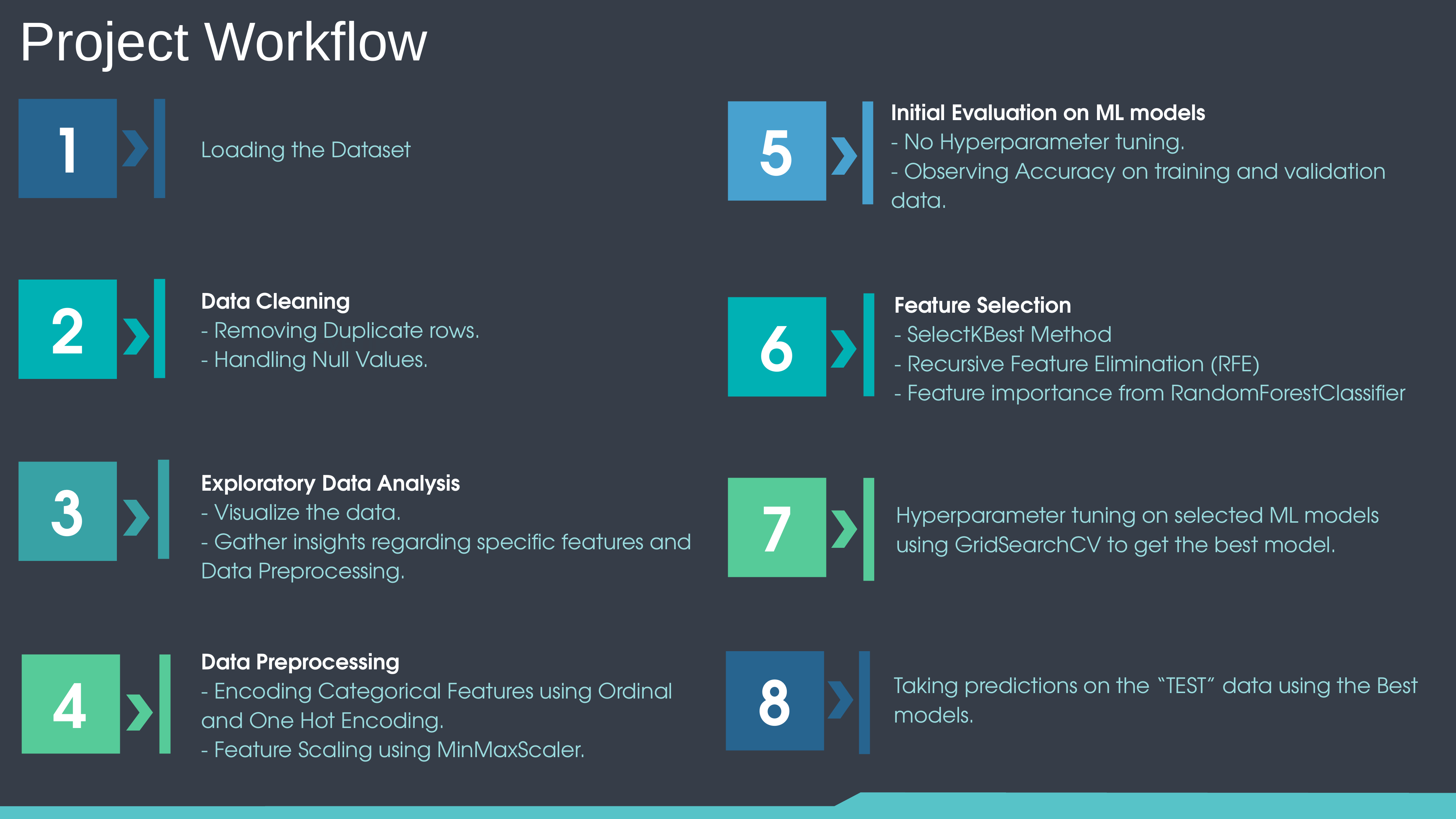

Project Workflow
Initial Evaluation on ML models
- No Hyperparameter tuning.
- Observing Accuracy on training and validation data.
5

1

Loading the Dataset

2
Data Cleaning
- Removing Duplicate rows.
- Handling Null Values.

Event
Feature Selection
- SelectKBest Method
- Recursive Feature Elimination (RFE)
- Feature importance from RandomForestClassifier

6

3
Exploratory Data Analysis
- Visualize the data.
- Gather insights regarding specific features and Data Preprocessing.

7

Hyperparameter tuning on selected ML models
using GridSearchCV to get the best model.

Data Preprocessing
- Encoding Categorical Features using Ordinal and One Hot Encoding.
- Feature Scaling using MinMaxScaler.
4

8

Taking predictions on the “TEST” data using the Best models.